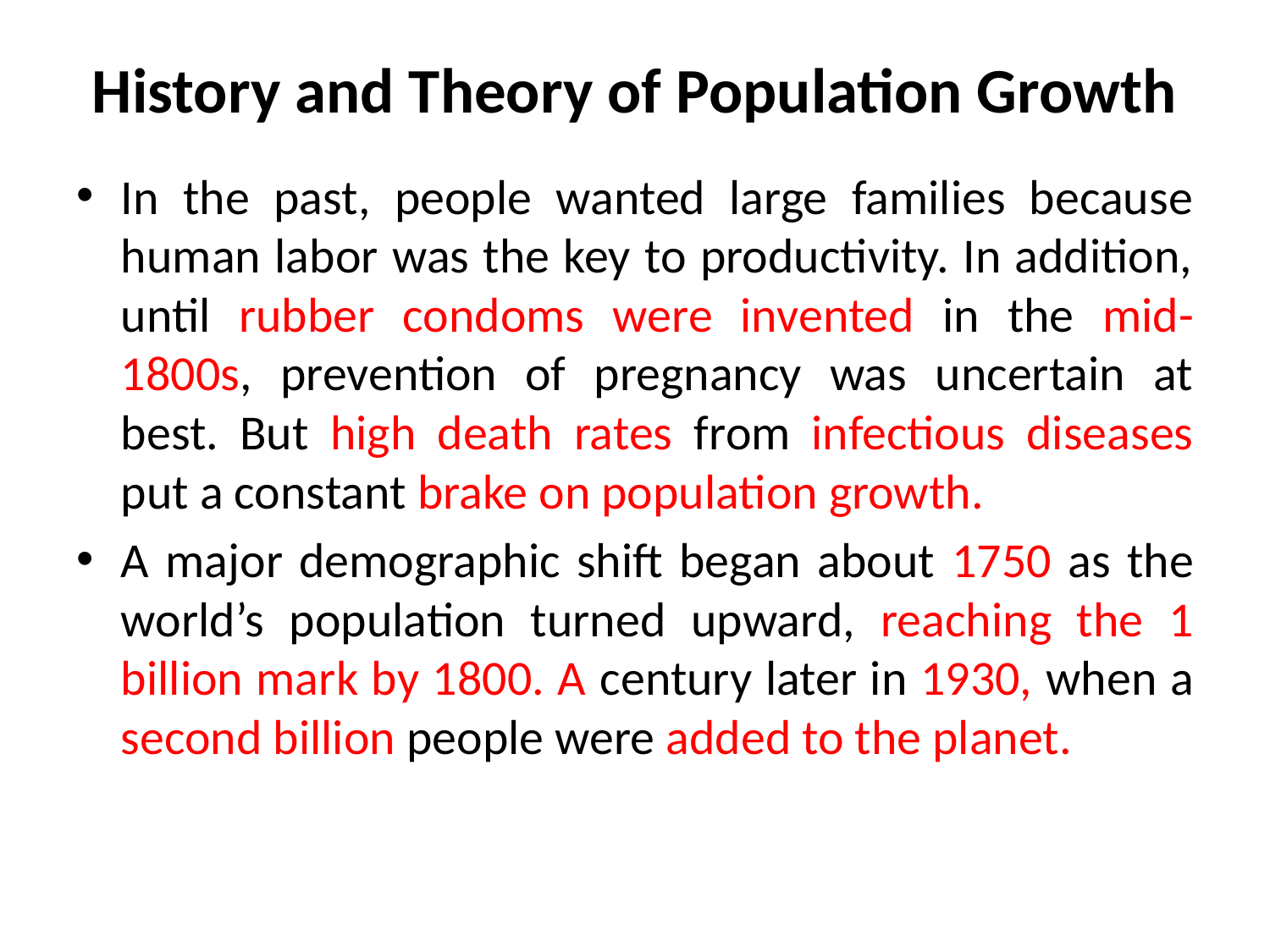

# History and Theory of Population Growth
In the past, people wanted large families because human labor was the key to productivity. In addition, until rubber condoms were invented in the mid-1800s, prevention of pregnancy was uncertain at best. But high death rates from infectious diseases put a constant brake on population growth.
A major demographic shift began about 1750 as the world’s population turned upward, reaching the 1 billion mark by 1800. A century later in 1930, when a second billion people were added to the planet.